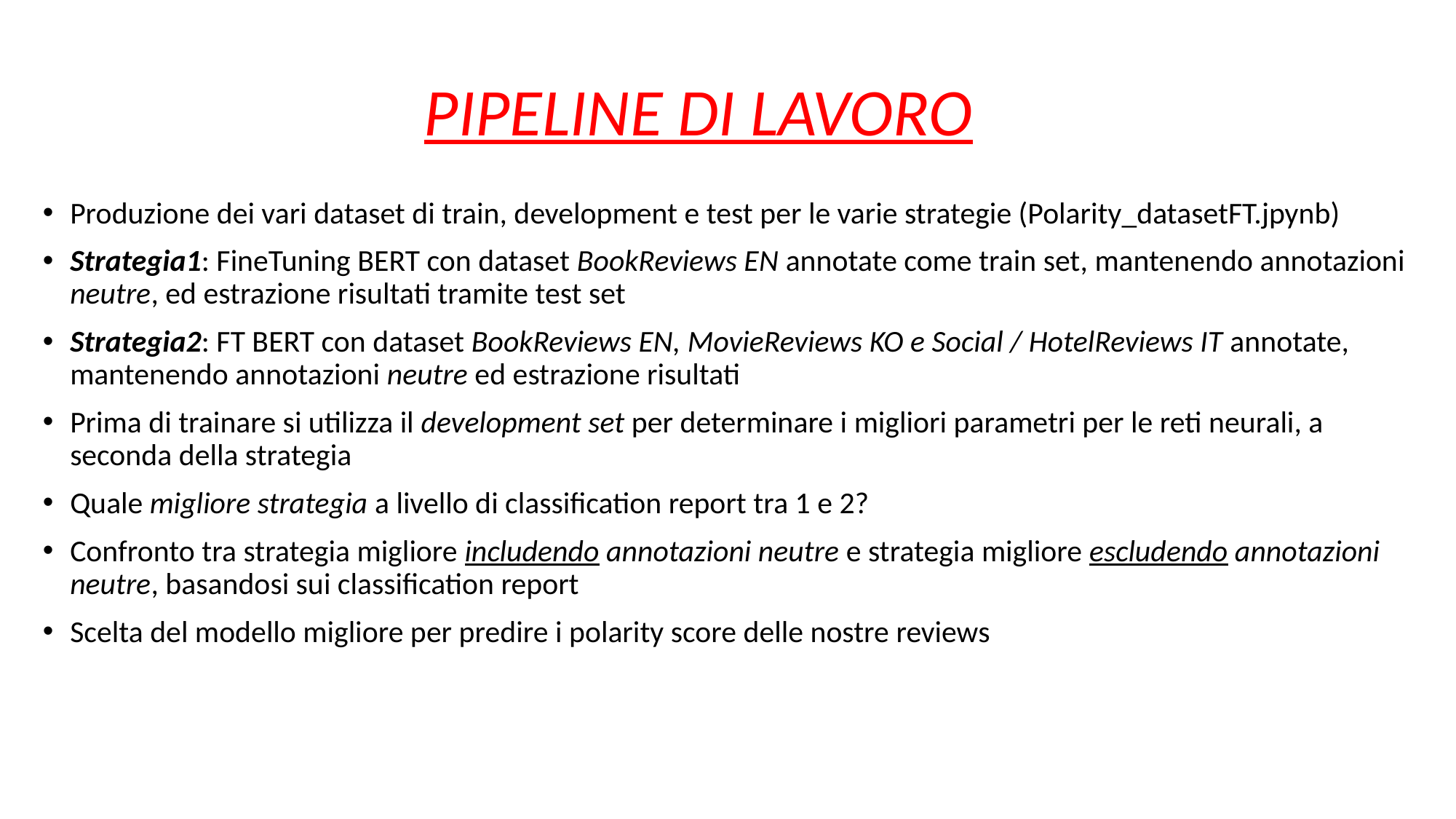

# PIPELINE DI LAVORO
Produzione dei vari dataset di train, development e test per le varie strategie (Polarity_datasetFT.jpynb)
Strategia1: FineTuning BERT con dataset BookReviews EN annotate come train set, mantenendo annotazioni neutre, ed estrazione risultati tramite test set
Strategia2: FT BERT con dataset BookReviews EN, MovieReviews KO e Social / HotelReviews IT annotate, mantenendo annotazioni neutre ed estrazione risultati
Prima di trainare si utilizza il development set per determinare i migliori parametri per le reti neurali, a seconda della strategia
Quale migliore strategia a livello di classification report tra 1 e 2?
Confronto tra strategia migliore includendo annotazioni neutre e strategia migliore escludendo annotazioni neutre, basandosi sui classification report
Scelta del modello migliore per predire i polarity score delle nostre reviews